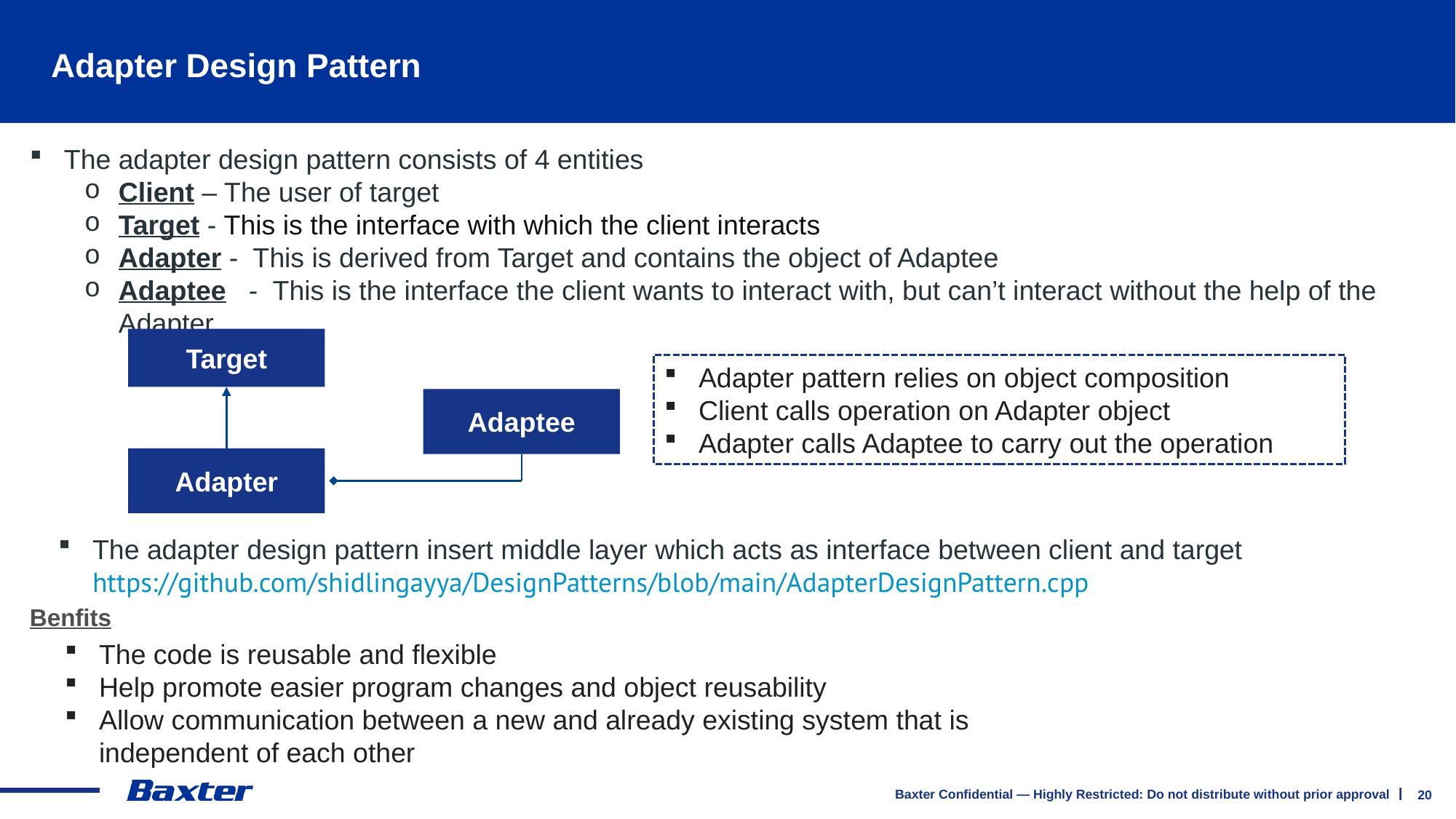

# Adapter Design Pattern
The adapter design pattern consists of 4 entities
Client – The user of target
Target - This is the interface with which the client interacts
Adapter -  This is derived from Target and contains the object of Adaptee
Adaptee   -  This is the interface the client wants to interact with, but can’t interact without the help of the Adapter
Target
Adapter pattern relies on object composition
Client calls operation on Adapter object
Adapter calls Adaptee to carry out the operation
Adaptee
Adapter
The adapter design pattern insert middle layer which acts as interface between client and target https://github.com/shidlingayya/DesignPatterns/blob/main/AdapterDesignPattern.cpp
Benfits
The code is reusable and flexible
Help promote easier program changes and object reusability
Allow communication between a new and already existing system that is independent of each other
20
Baxter Confidential — Highly Restricted: Do not distribute without prior approval